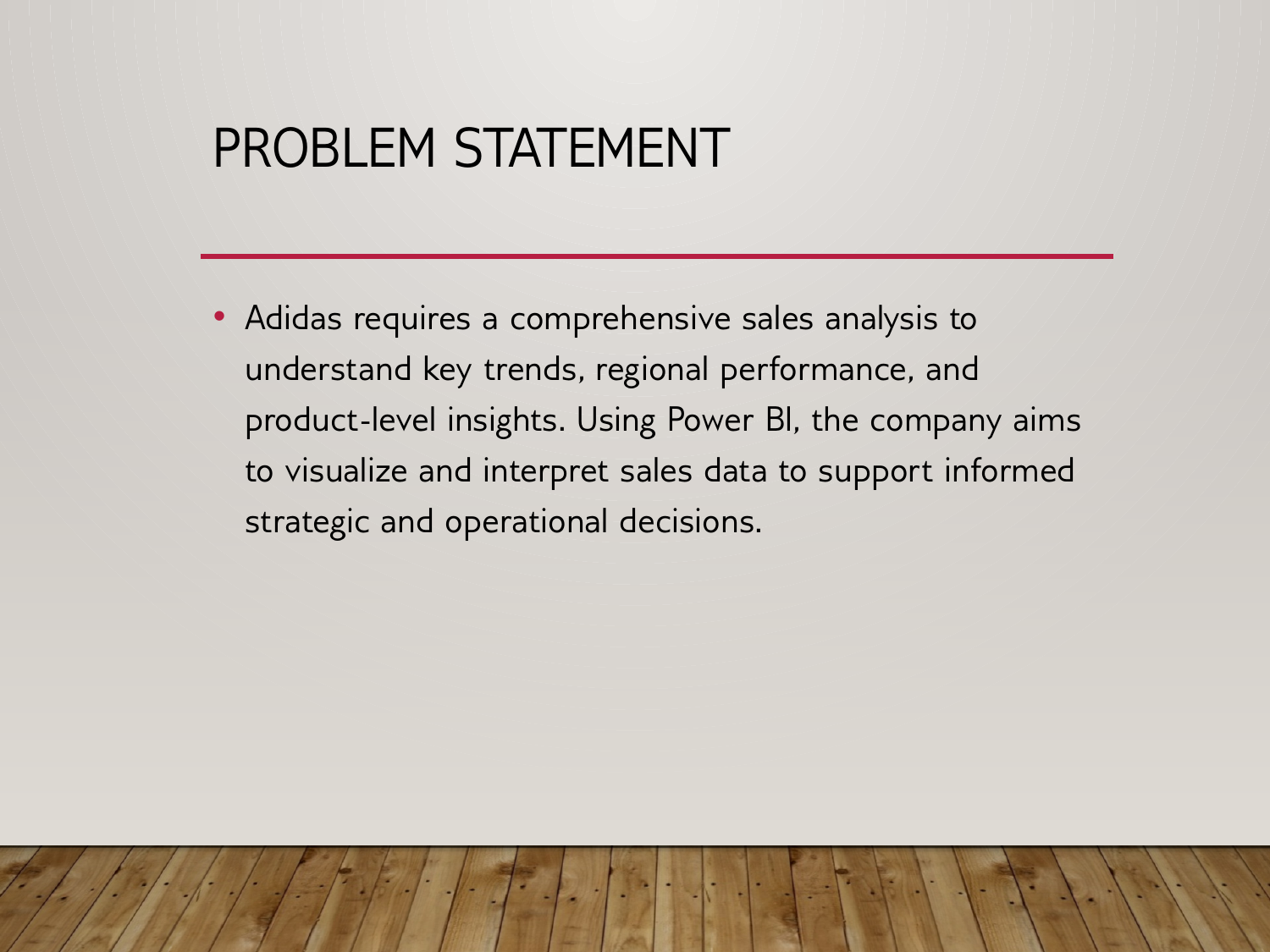

# Problem Statement
Adidas requires a comprehensive sales analysis to understand key trends, regional performance, and product-level insights. Using Power BI, the company aims to visualize and interpret sales data to support informed strategic and operational decisions.